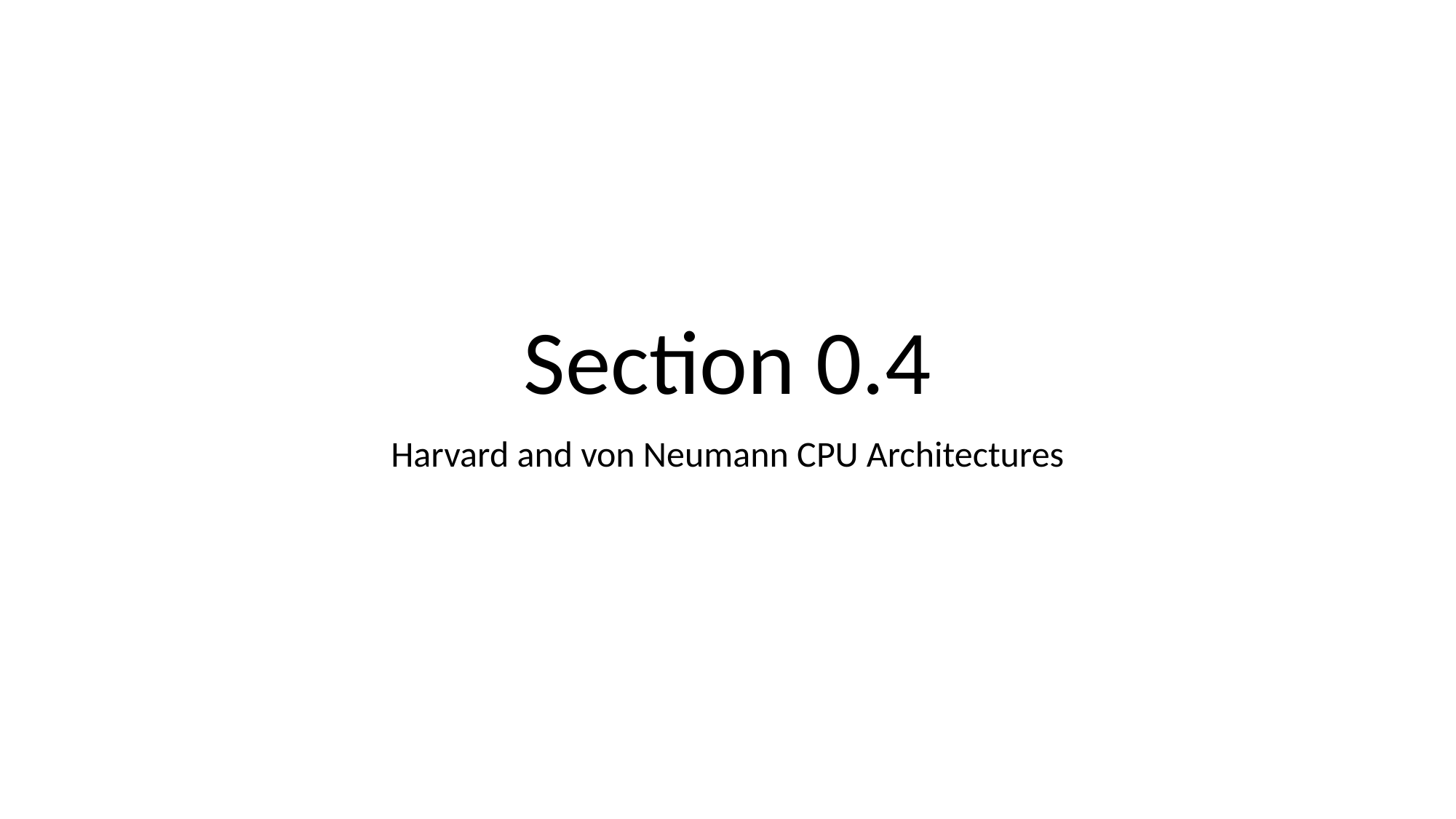

# Section 0.4
Harvard and von Neumann CPU Architectures